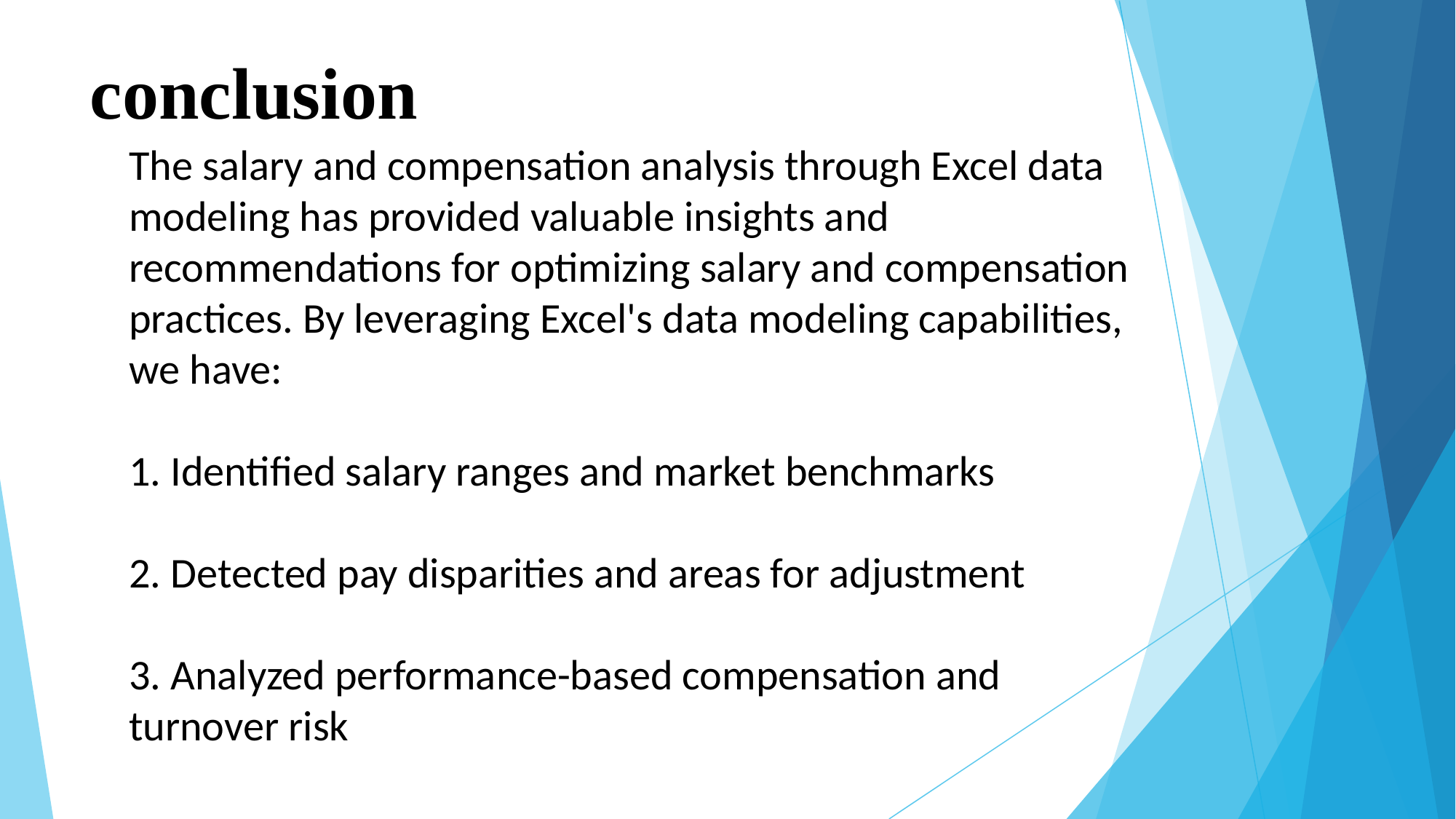

# conclusion
The salary and compensation analysis through Excel data modeling has provided valuable insights and recommendations for optimizing salary and compensation practices. By leveraging Excel's data modeling capabilities, we have:

1. Identified salary ranges and market benchmarks

2. Detected pay disparities and areas for adjustment

3. Analyzed performance-based compensation and turnover risk